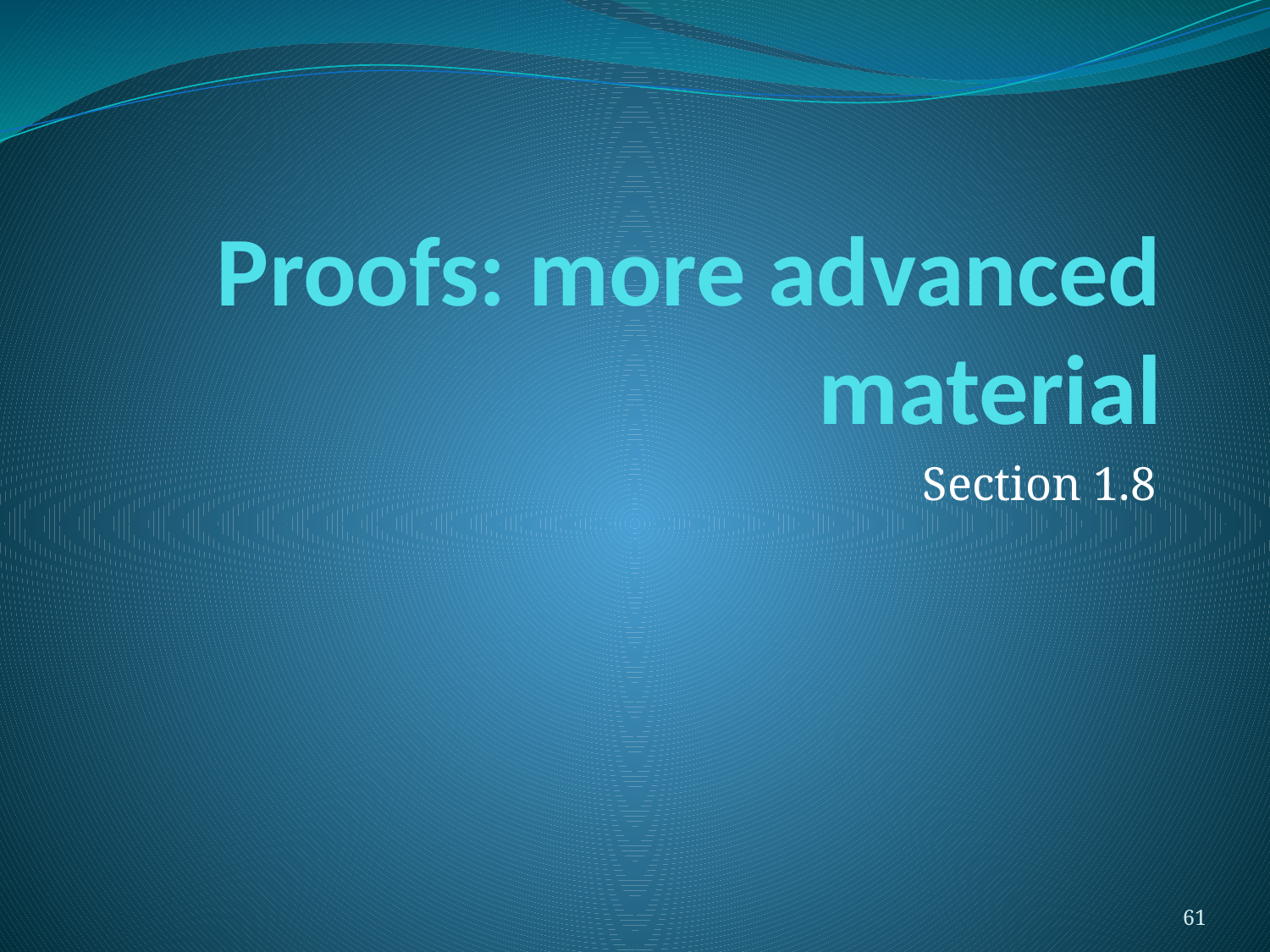

# Proofs: more advanced material
Section 1.8
61